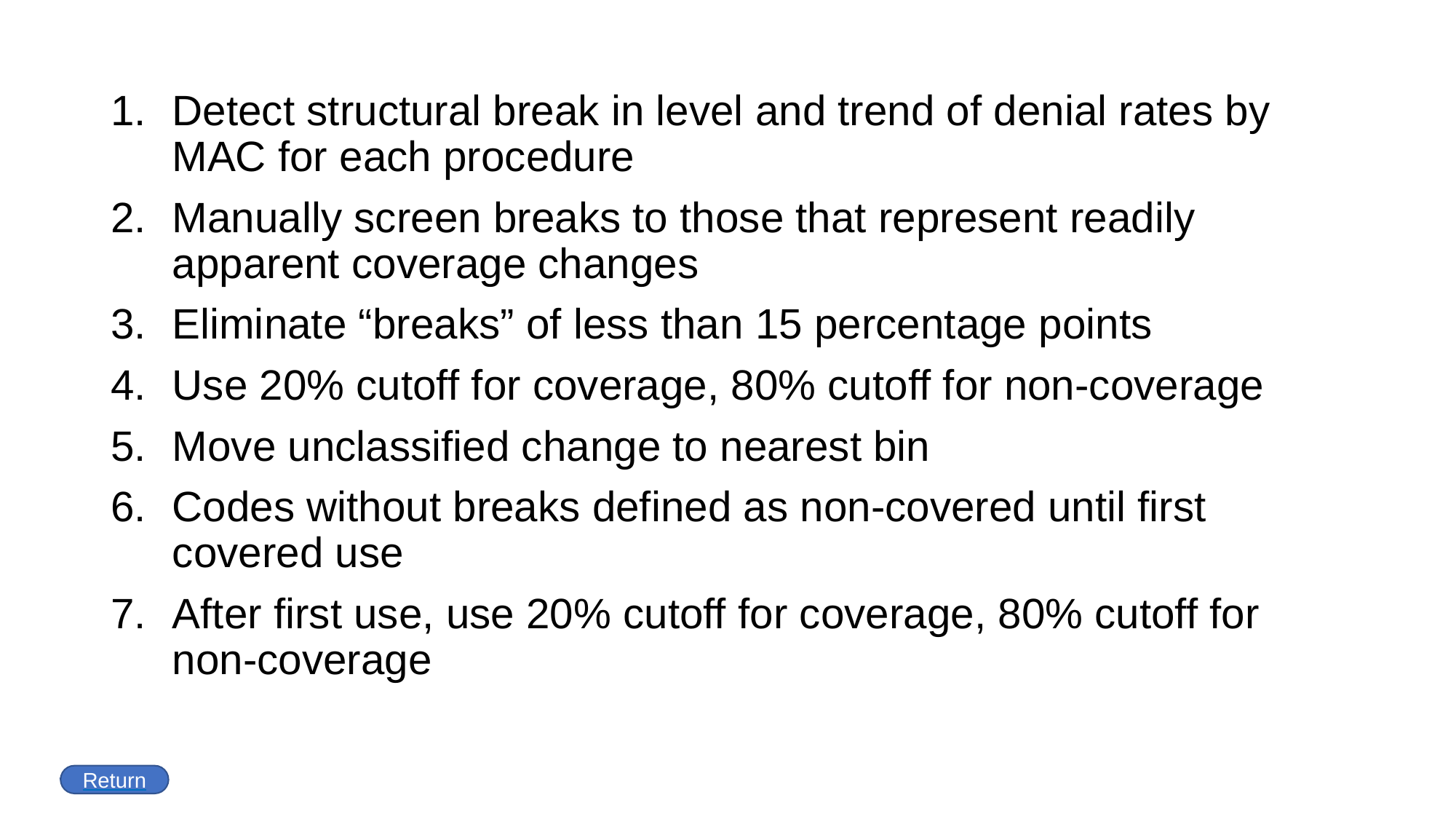

Detect structural break in level and trend of denial rates by MAC for each procedure
Manually screen breaks to those that represent readily apparent coverage changes
Eliminate “breaks” of less than 15 percentage points
Use 20% cutoff for coverage, 80% cutoff for non-coverage
Move unclassified change to nearest bin
Codes without breaks defined as non-covered until first covered use
After first use, use 20% cutoff for coverage, 80% cutoff for non-coverage
Return